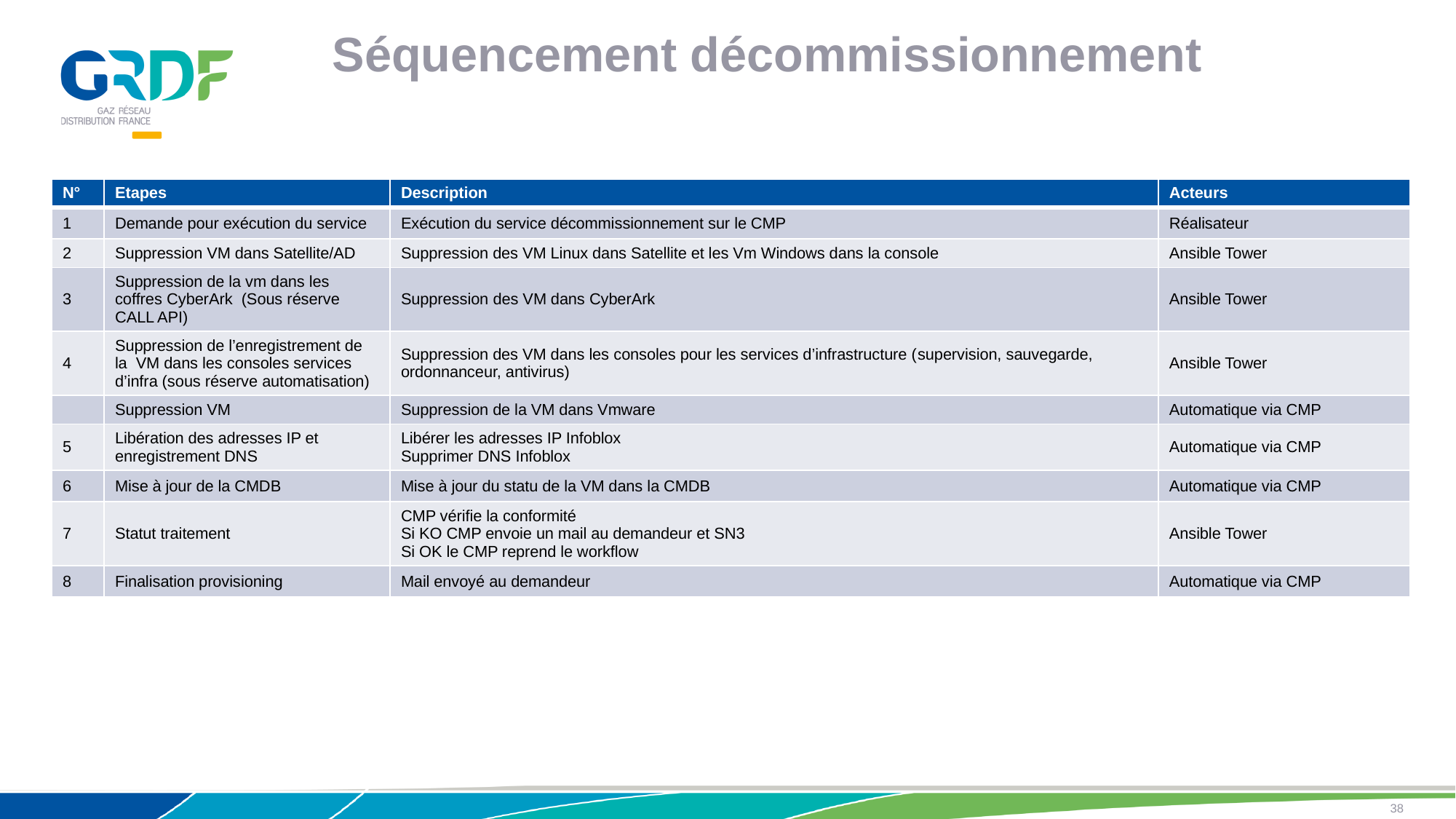

Séquencement décommissionnement
| N° | Etapes | Description | Acteurs |
| --- | --- | --- | --- |
| 1 | Demande pour exécution du service | Exécution du service décommissionnement sur le CMP | Réalisateur |
| 2 | Suppression VM dans Satellite/AD | Suppression des VM Linux dans Satellite et les Vm Windows dans la console | Ansible Tower |
| 3 | Suppression de la vm dans les coffres CyberArk (Sous réserve CALL API) | Suppression des VM dans CyberArk | Ansible Tower |
| 4 | Suppression de l’enregistrement de la VM dans les consoles services d’infra (sous réserve automatisation) | Suppression des VM dans les consoles pour les services d’infrastructure (supervision, sauvegarde, ordonnanceur, antivirus) | Ansible Tower |
|  | Suppression VM | Suppression de la VM dans Vmware | Automatique via CMP |
| 5 | Libération des adresses IP et enregistrement DNS | Libérer les adresses IP Infoblox Supprimer DNS Infoblox | Automatique via CMP |
| 6 | Mise à jour de la CMDB | Mise à jour du statu de la VM dans la CMDB | Automatique via CMP |
| 7 | Statut traitement | CMP vérifie la conformité Si KO CMP envoie un mail au demandeur et SN3 Si OK le CMP reprend le workflow | Ansible Tower |
| 8 | Finalisation provisioning | Mail envoyé au demandeur | Automatique via CMP |
38